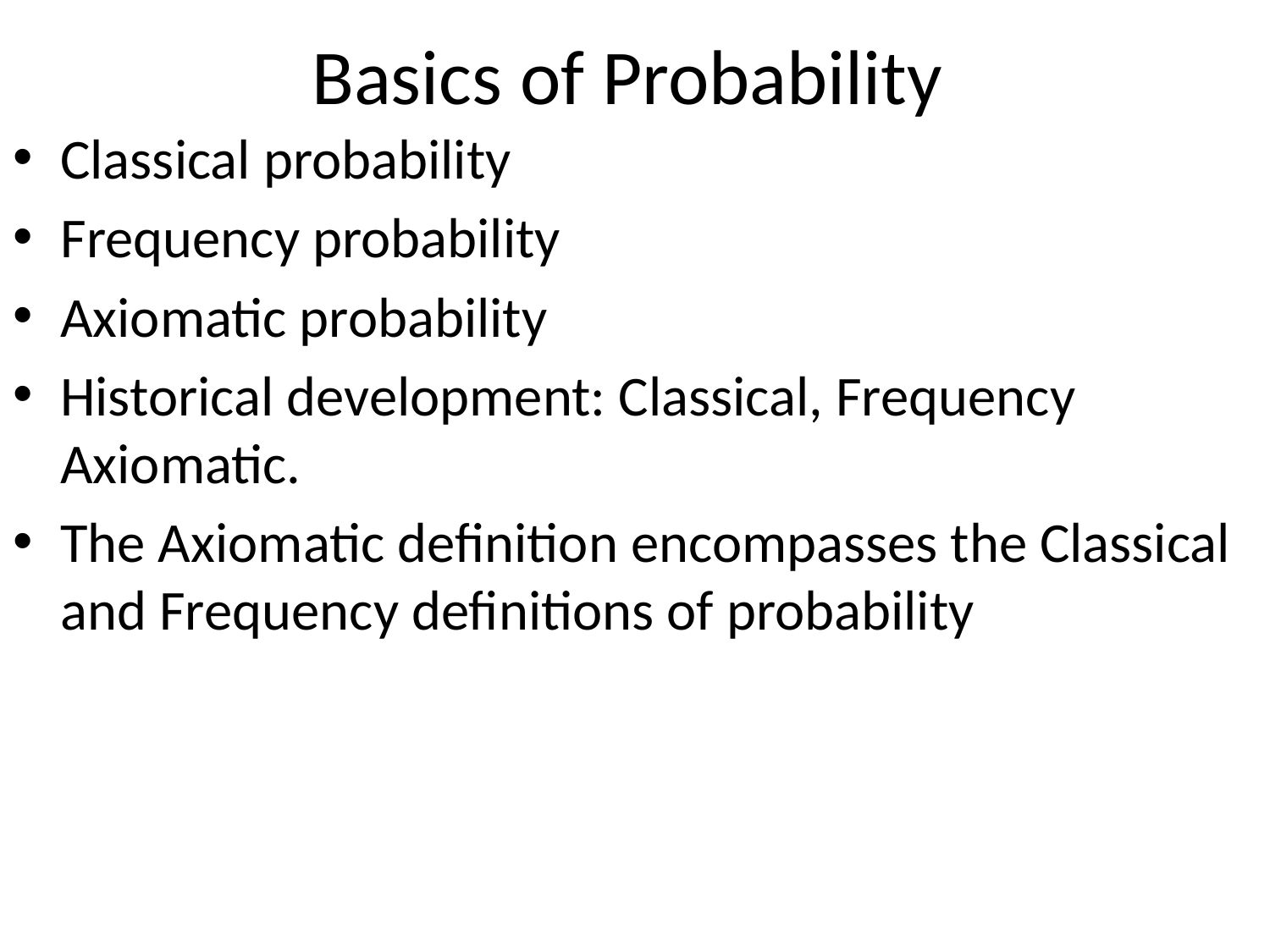

# Basics of Probability
Classical probability
Frequency probability
Axiomatic probability
Historical development: Classical, Frequency Axiomatic.
The Axiomatic definition encompasses the Classical and Frequency definitions of probability